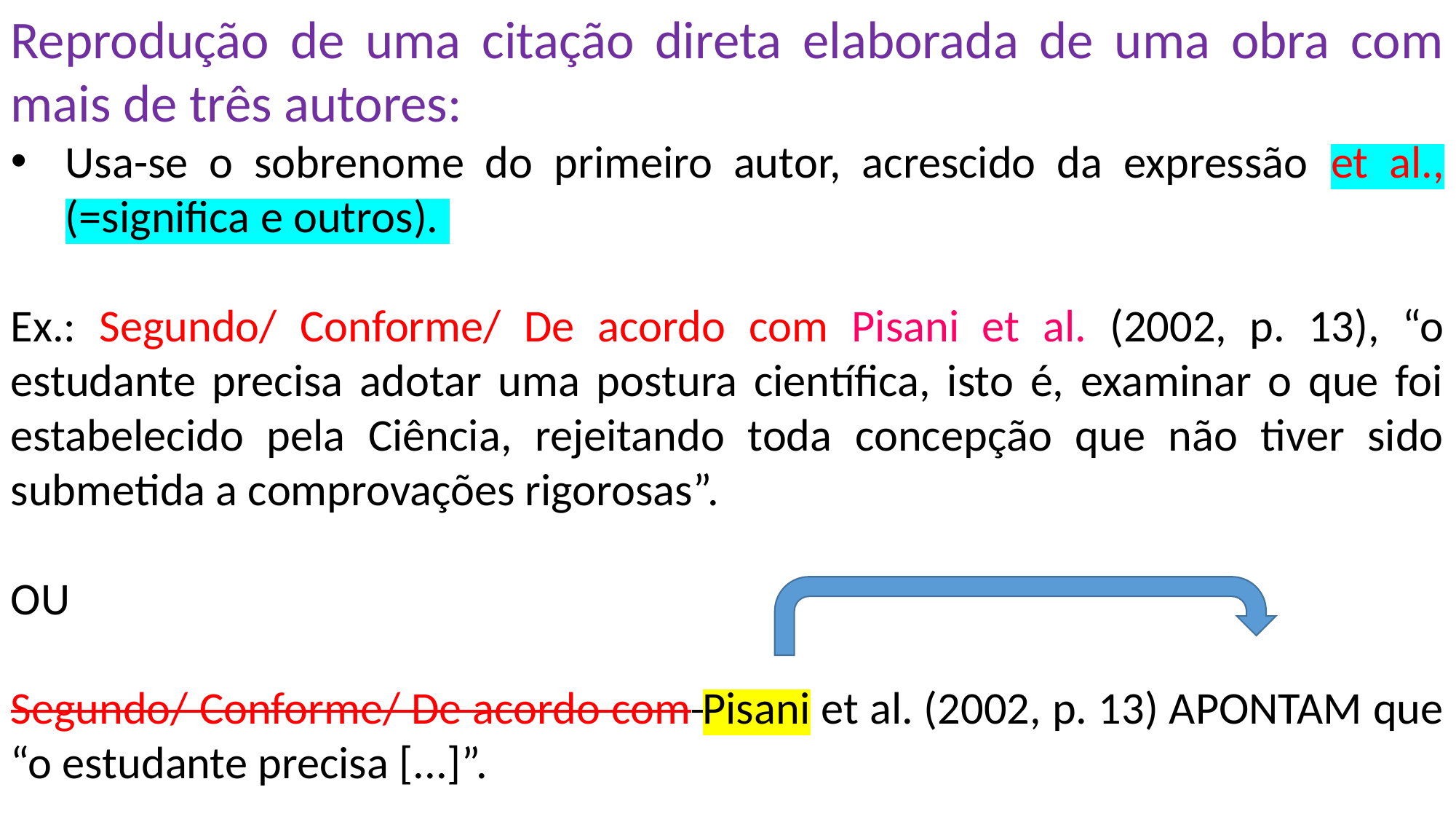

Reprodução de uma citação direta elaborada de uma obra com mais de três autores:
Usa-se o sobrenome do primeiro autor, acrescido da expressão et al., (=significa e outros).

Ex.: Segundo/ Conforme/ De acordo com Pisani et al. (2002, p. 13), “o estudante precisa adotar uma postura científica, isto é, examinar o que foi estabelecido pela Ciência, rejeitando toda concepção que não tiver sido submetida a comprovações rigorosas”.

OU

Segundo/ Conforme/ De acordo com Pisani et al. (2002, p. 13) APONTAM que “o estudante precisa [...]”.